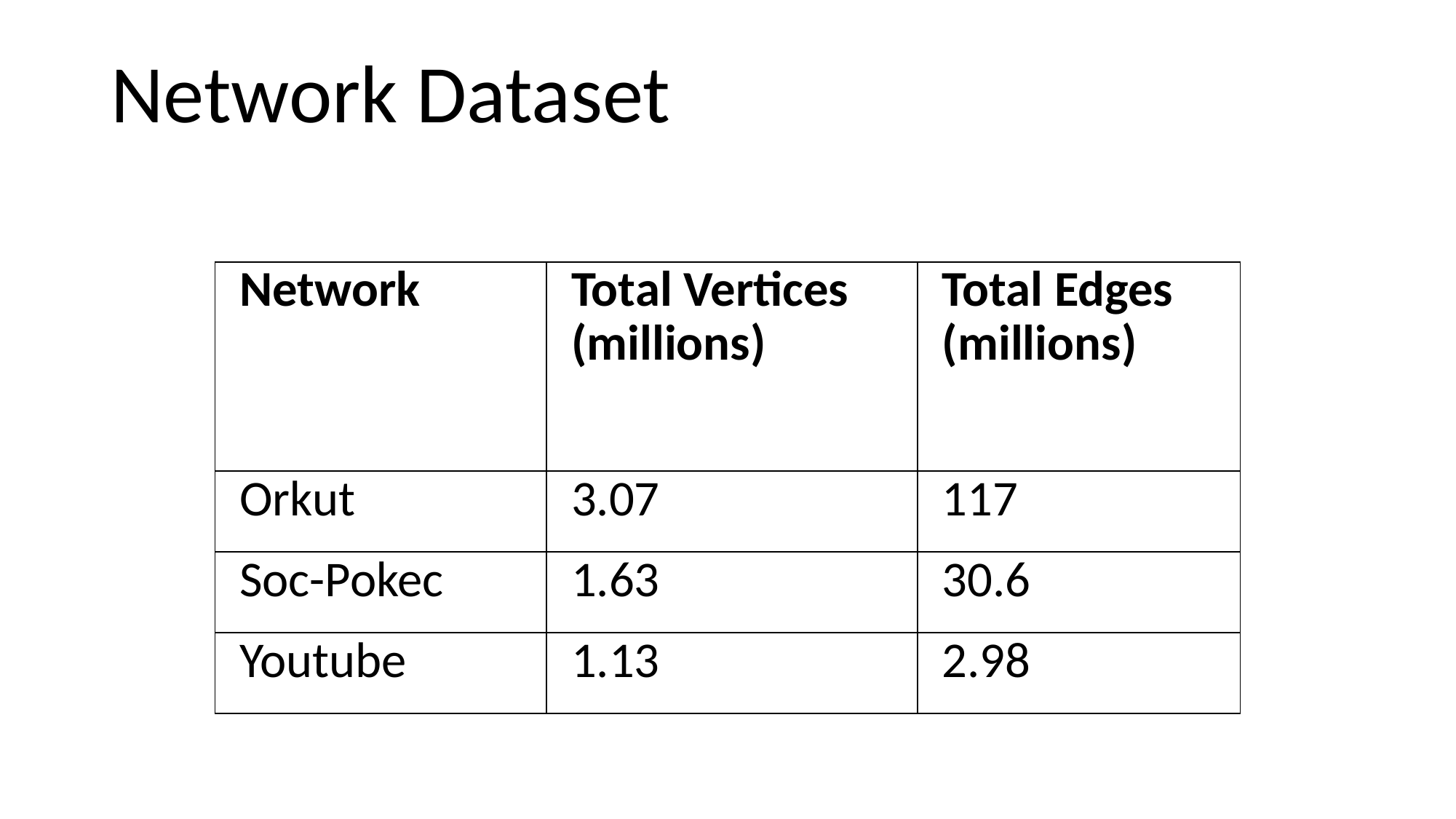

# Network Dataset
| Network | Total Vertices (millions) | Total Edges (millions) |
| --- | --- | --- |
| Orkut | 3.07 | 117 |
| Soc-Pokec | 1.63 | 30.6 |
| Youtube | 1.13 | 2.98 |